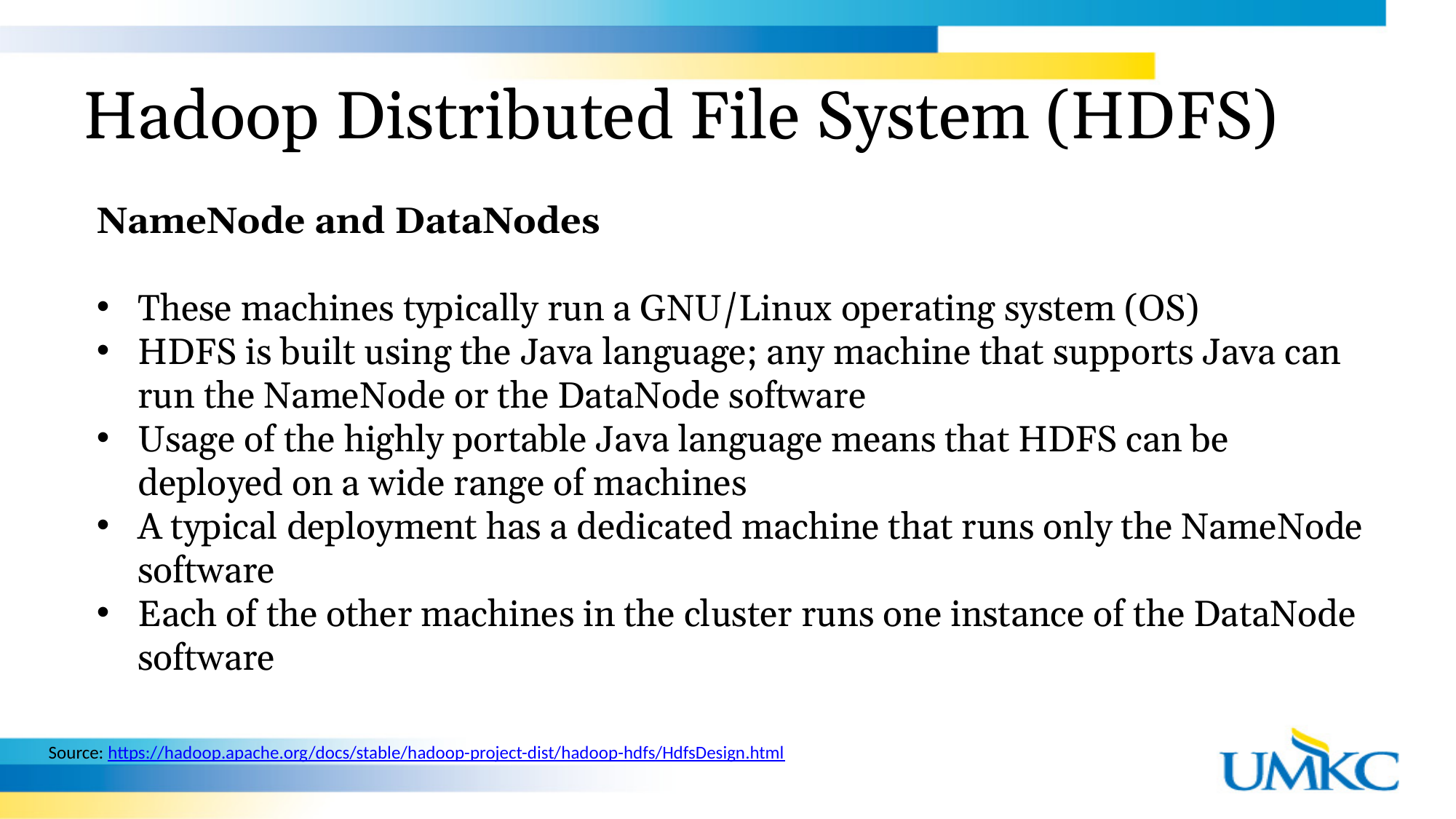

# Hadoop Distributed File System (HDFS)
NameNode and DataNodes

These machines typically run a GNU/Linux operating system (OS)
HDFS is built using the Java language; any machine that supports Java can run the NameNode or the DataNode software
Usage of the highly portable Java language means that HDFS can be deployed on a wide range of machines
A typical deployment has a dedicated machine that runs only the NameNode software
Each of the other machines in the cluster runs one instance of the DataNode software
Source: https://hadoop.apache.org/docs/stable/hadoop-project-dist/hadoop-hdfs/HdfsDesign.html